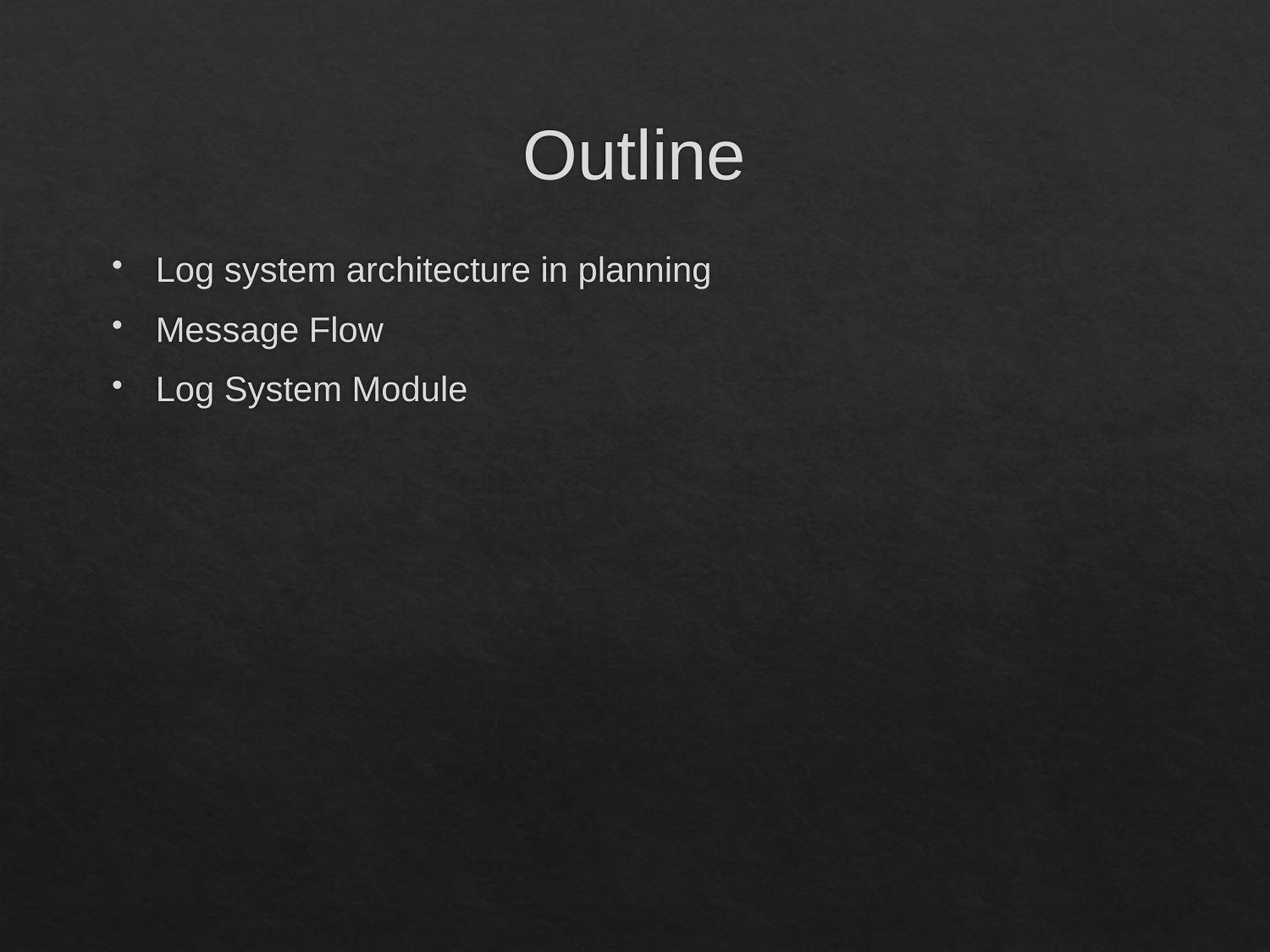

# Outline
Log system architecture in planning
Message Flow
Log System Module